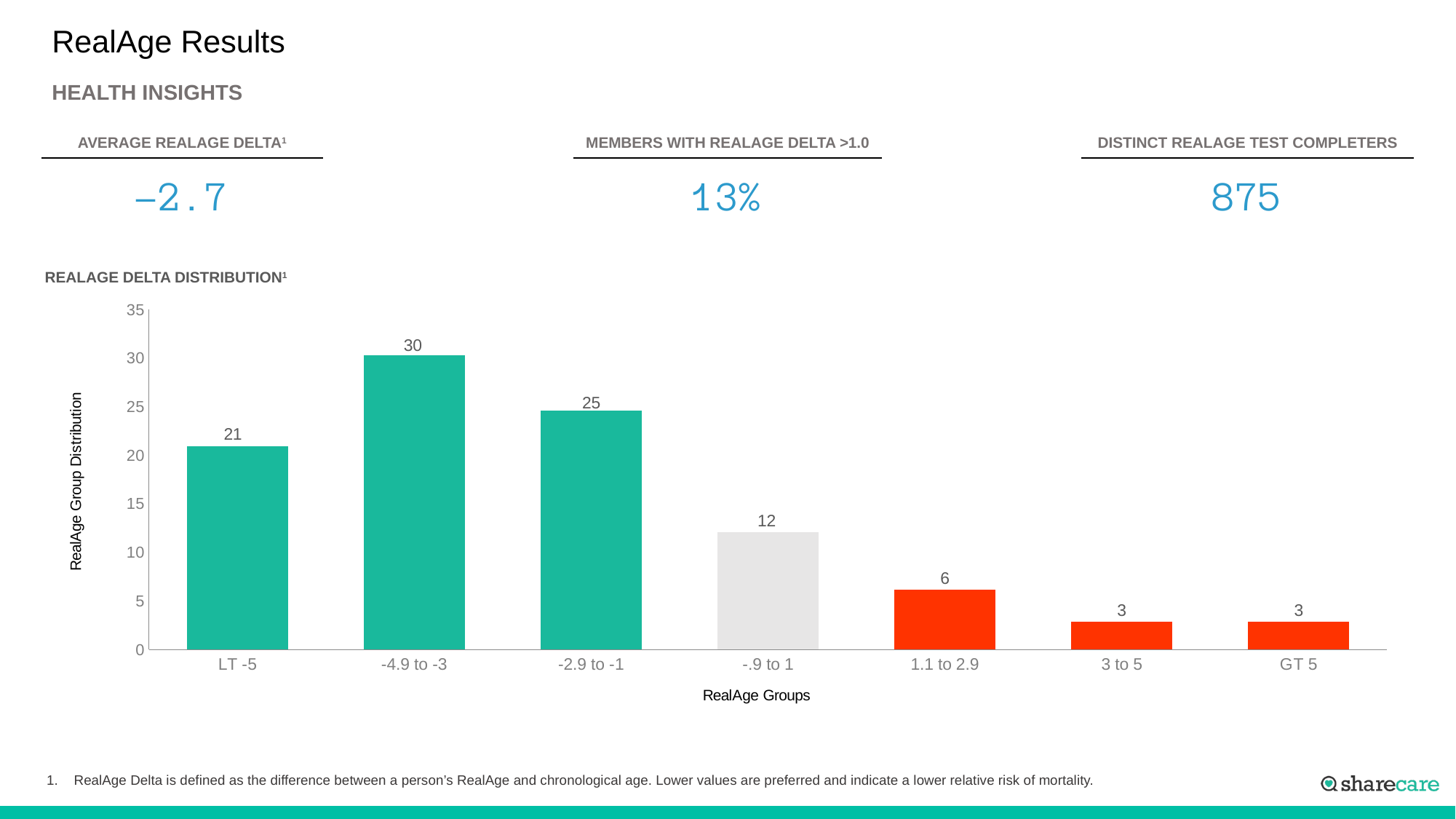

# RealAge Results
HEALTH INSIGHTS
| AVERAGE REALAGE DELTA1 |
| --- |
| MEMBERS WITH REALAGE DELTA >1.0 |
| --- |
| DISTINCT REALAGE TEST COMPLETERS |
| --- |
-2.7
13%
875
REALAGE DELTA DISTRIBUTION1

### Chart

| Category | Series 1 |
|---|---|
| LT -5 | 20.9 |
| -4.9 to -3 | 30.3 |
| -2.9 to -1 | 24.6 |
| -.9 to 1 | 12.1 |
| 1.1 to 2.9 | 6.2 |
| 3 to 5 | 2.9 |
| GT 5 | 2.9 |
RealAge Delta is defined as the difference between a person’s RealAge and chronological age. Lower values are preferred and indicate a lower relative risk of mortality.